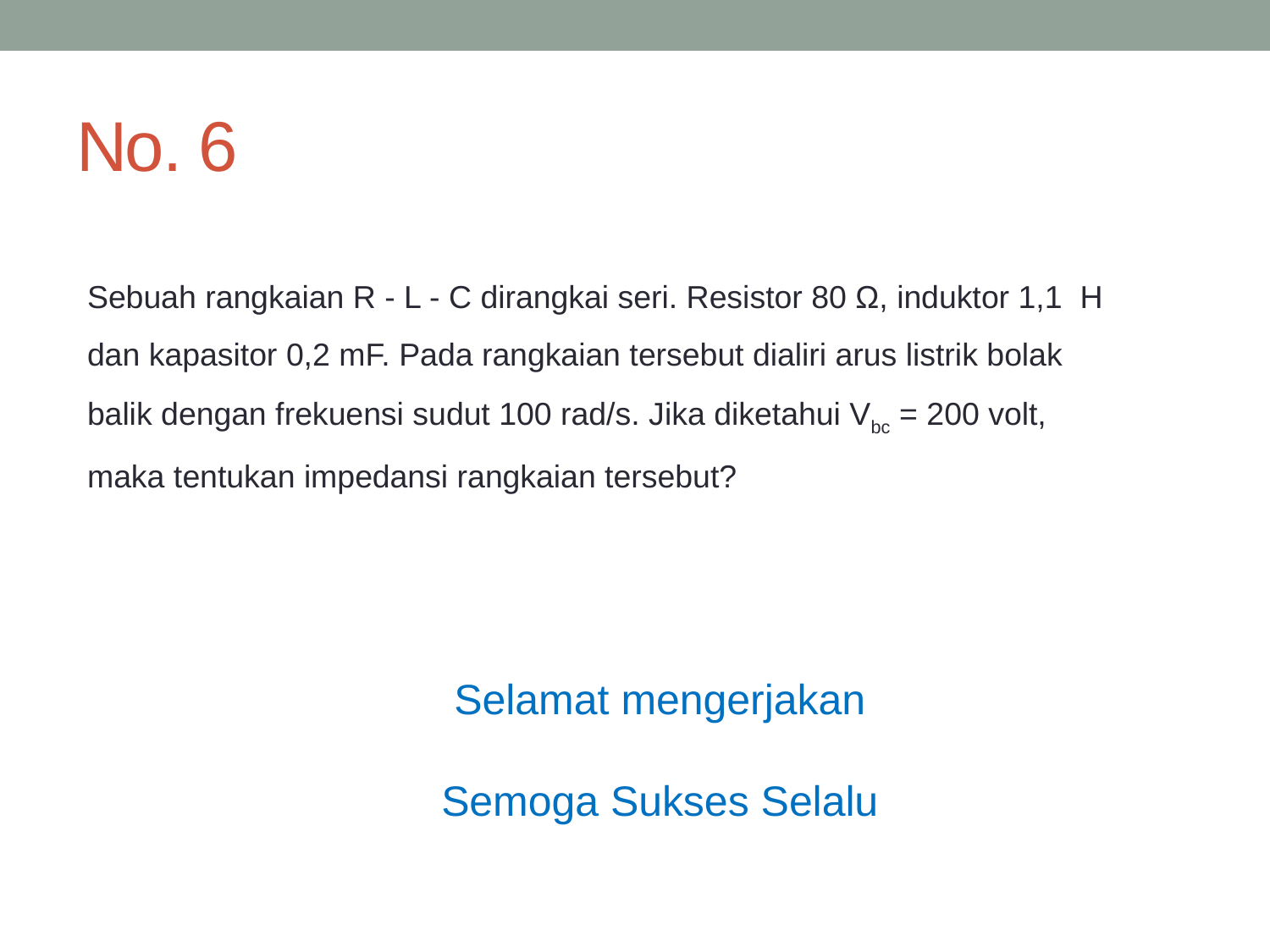

# No. 6
Sebuah rangkaian R - L - C dirangkai seri. Resistor 80 Ω, induktor 1,1  H dan kapasitor 0,2 mF. Pada rangkaian tersebut dialiri arus listrik bolak balik dengan frekuensi sudut 100 rad/s. Jika diketahui Vbc = 200 volt, maka tentukan impedansi rangkaian tersebut?
Selamat mengerjakan

Semoga Sukses Selalu